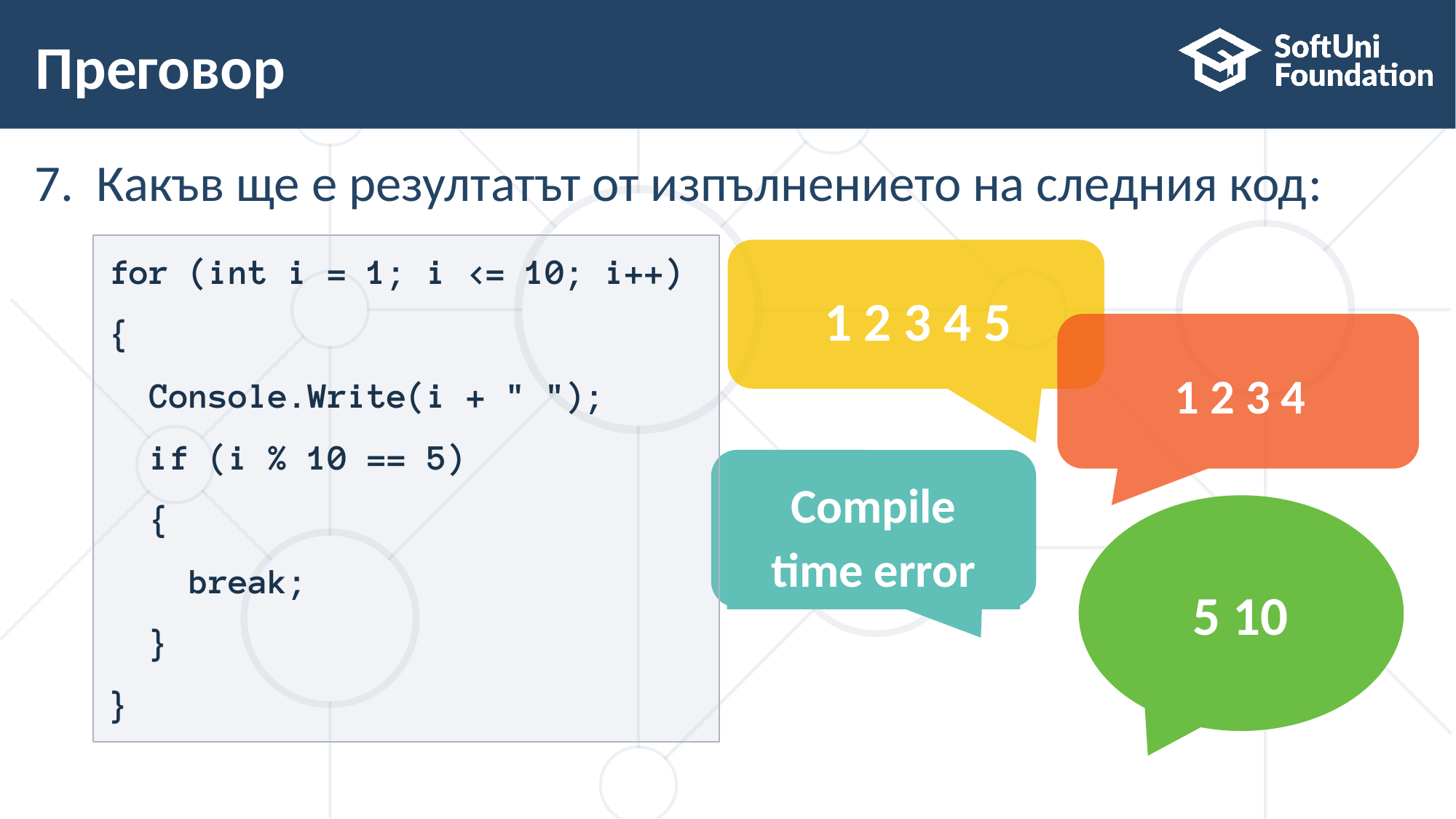

# Преговор
Какъв ще е резултатът от изпълнението на следния код:

for (int i = 1; i <= 10; i++)
{
  Console.Write(i + " ");
  if (i % 10 == 5)
  {
    break;
  }
}

1 2 3 4 5

1 2 3 4

Compile time error

5 10